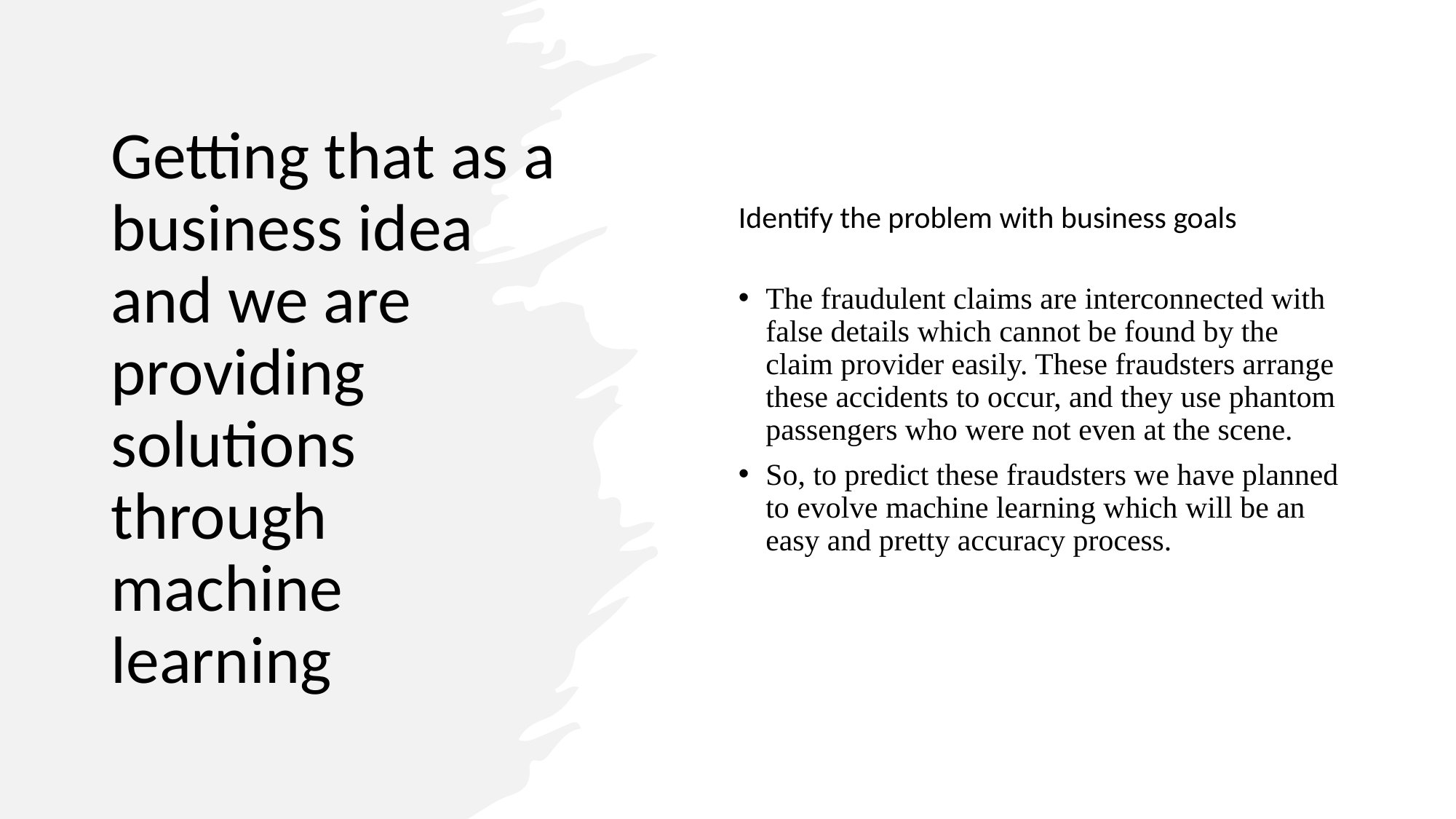

# Getting that as a business idea and we are providing solutions through machine learning
Identify the problem with business goals

The fraudulent claims are interconnected with false details which cannot be found by the claim provider easily. These fraudsters arrange these accidents to occur, and they use phantom passengers who were not even at the scene.
So, to predict these fraudsters we have planned to evolve machine learning which will be an easy and pretty accuracy process.